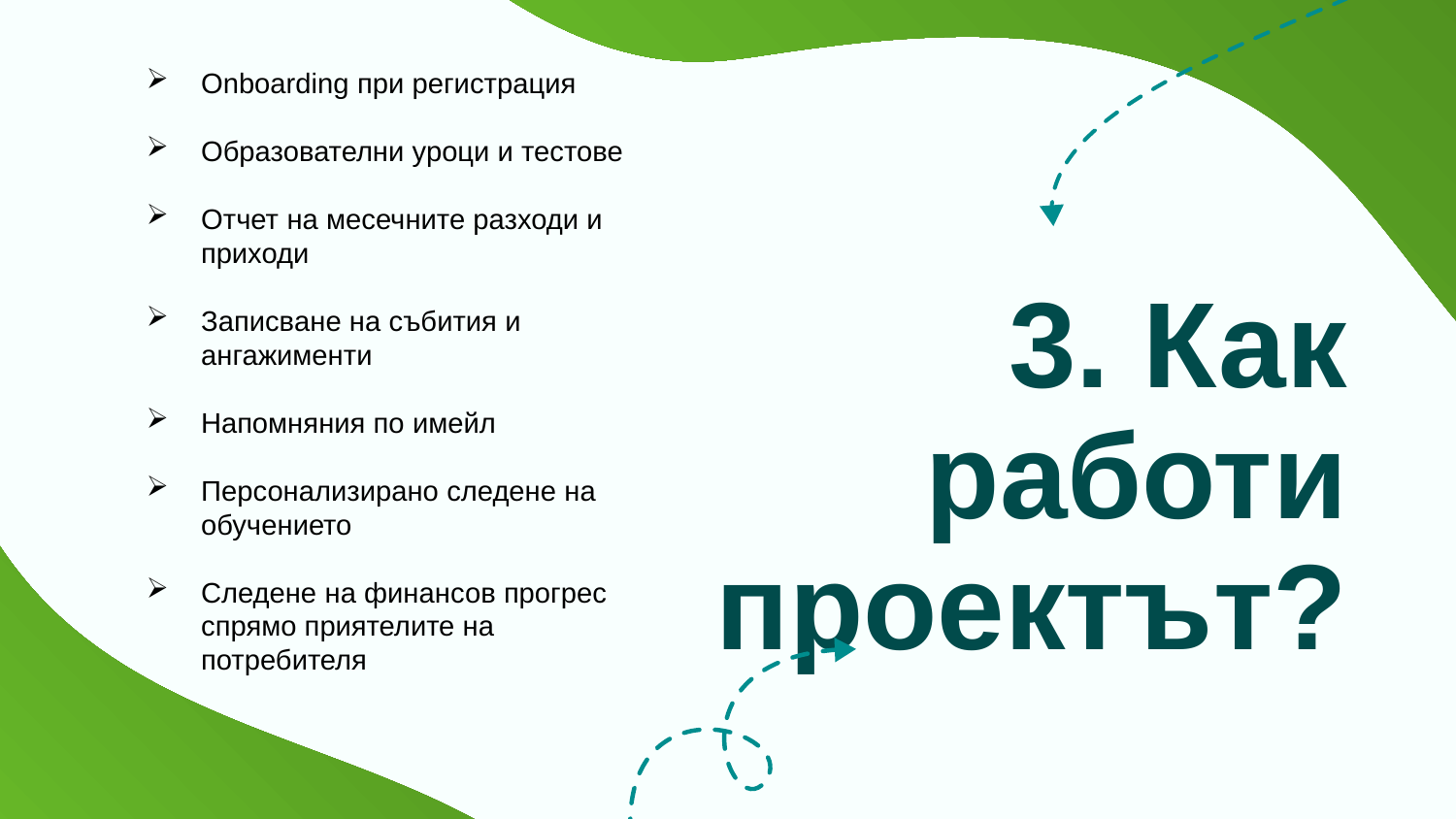

Onboarding при регистрация

Образователни уроци и тестове

Отчет на месечните разходи и приходи

Записване на събития и ангажименти

Напомняния по имейл

Персонализирано следене на обучението

Следене на финансов прогрес спрямо приятелите на потребителя
# 3. Как работи проектът?